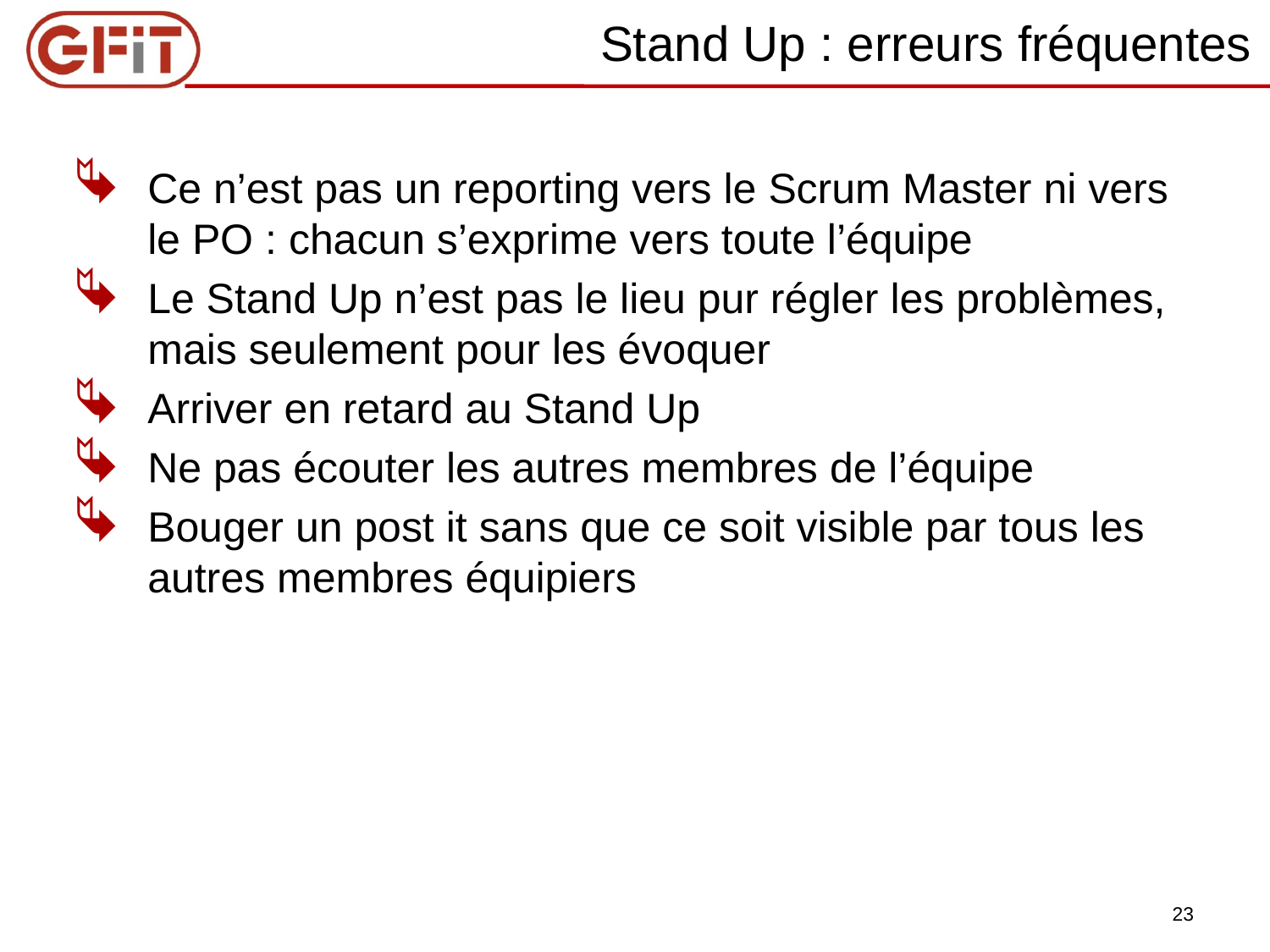

# Stand Up : erreurs fréquentes
Ce n’est pas un reporting vers le Scrum Master ni vers le PO : chacun s’exprime vers toute l’équipe
Le Stand Up n’est pas le lieu pur régler les problèmes, mais seulement pour les évoquer
Arriver en retard au Stand Up
Ne pas écouter les autres membres de l’équipe
Bouger un post it sans que ce soit visible par tous les autres membres équipiers
23